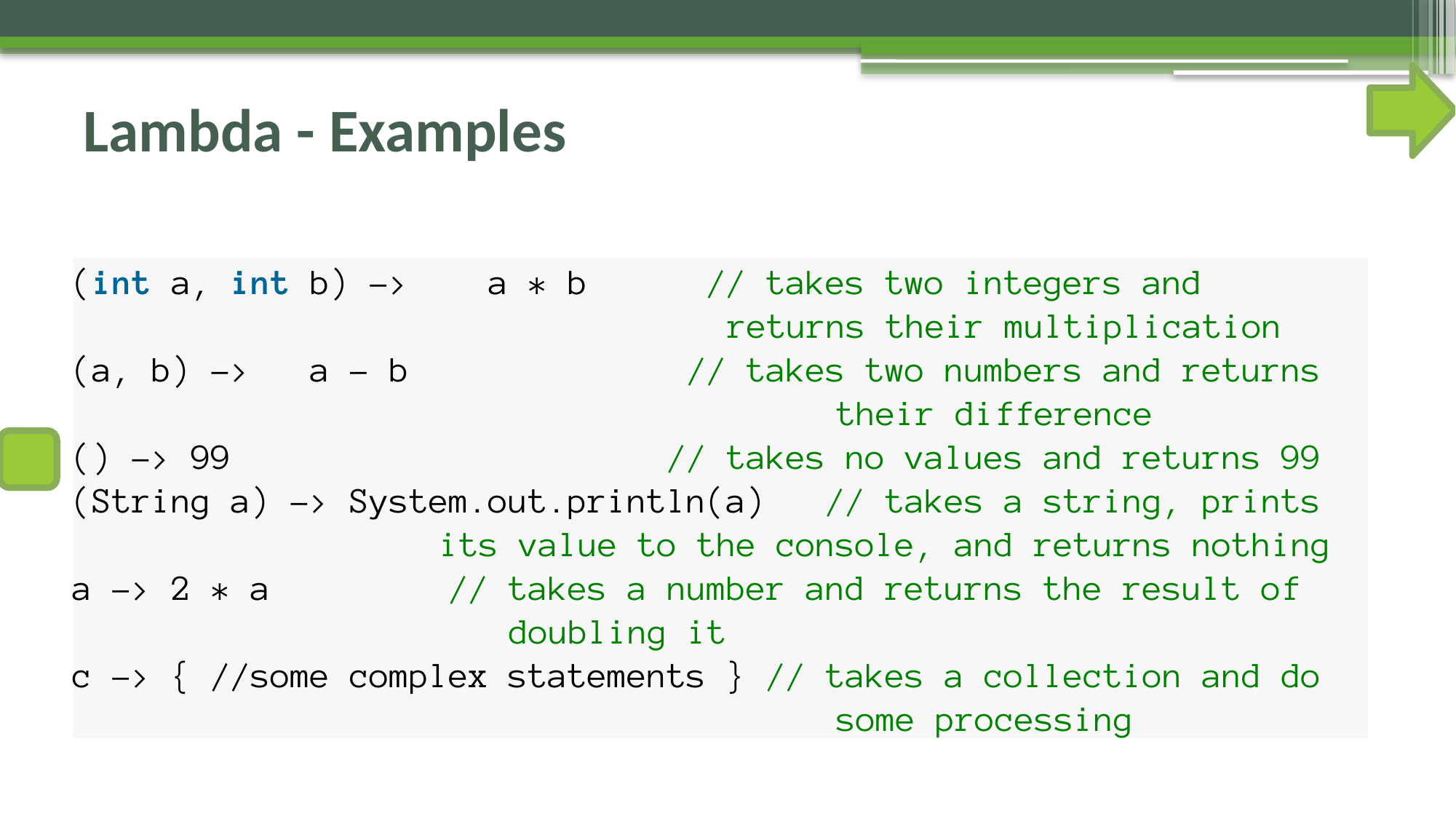

# Lambda - Examples
(int a, int b) ->    a * b      // takes two integers and 							returns their multiplication
(a, b) ->   a - b              // takes two numbers and returns 							their difference
() -> 99                      // takes no values and returns 99
(String a) -> System.out.println(a)   // takes a string, prints  			  its value to the console, and returns nothing
a -> 2 * a         // takes a number and returns the result of 				doubling it
c -> { //some complex statements } // takes a collection and do 							some processing